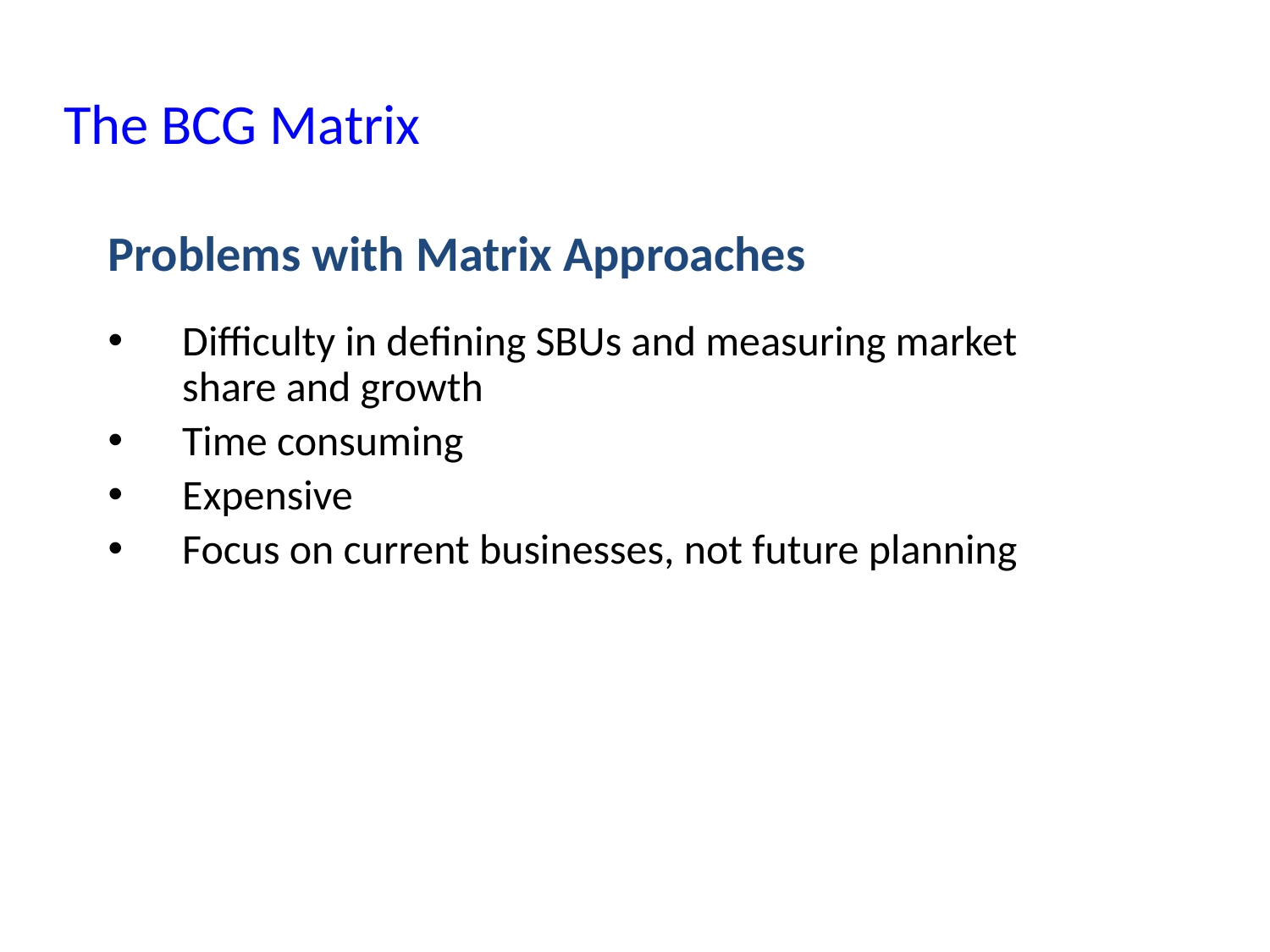

The BCG Matrix
Problems with Matrix Approaches

Difficulty in defining SBUs and measuring market share and growth
Time consuming
Expensive
Focus on current businesses, not future planning